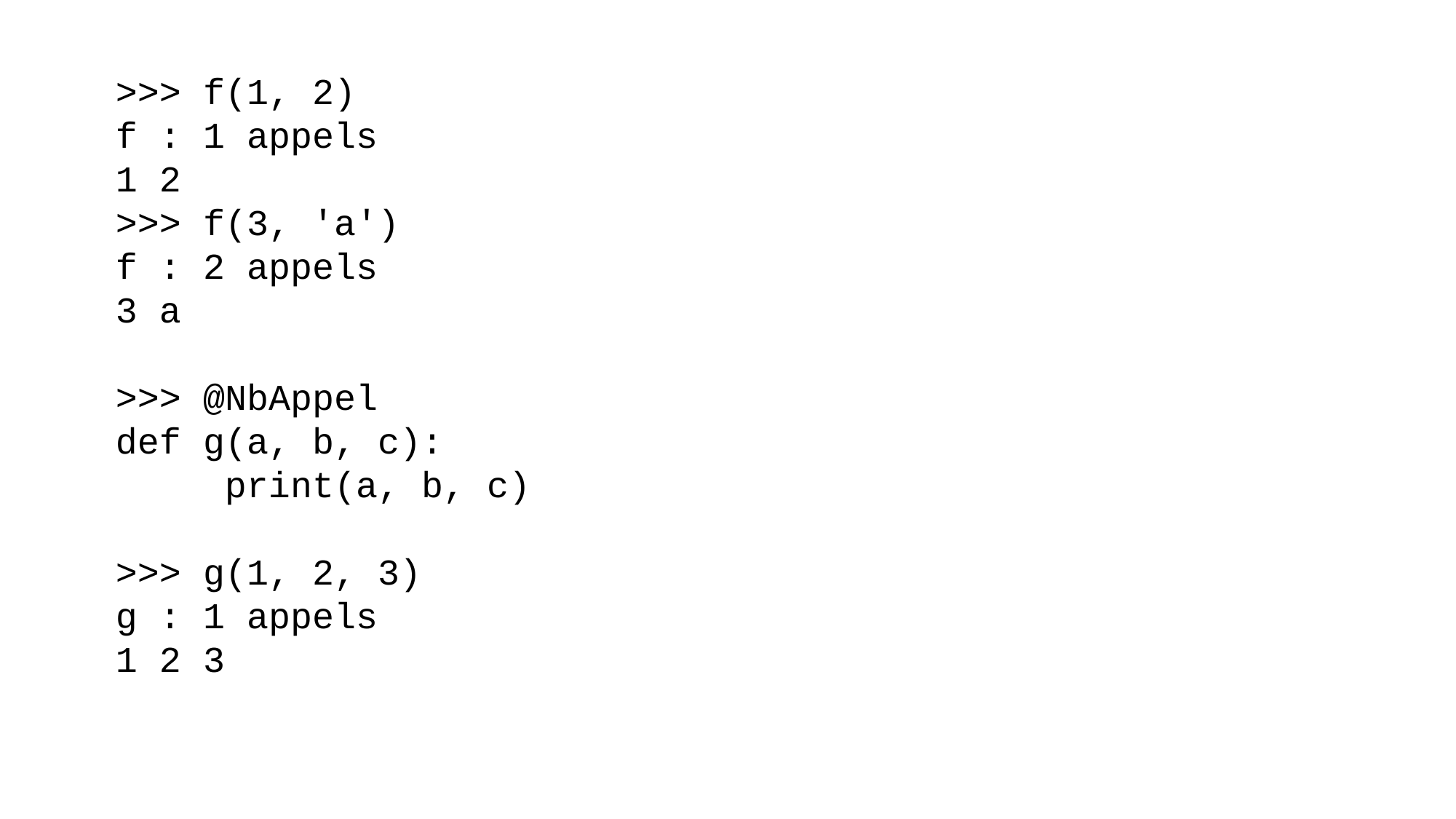

>>> f(1, 2)
f : 1 appels
1 2
>>> f(3, 'a')
f : 2 appels
3 a

>>> @NbAppel
def g(a, b, c):
	print(a, b, c)

>>> g(1, 2, 3)
g : 1 appels
1 2 3